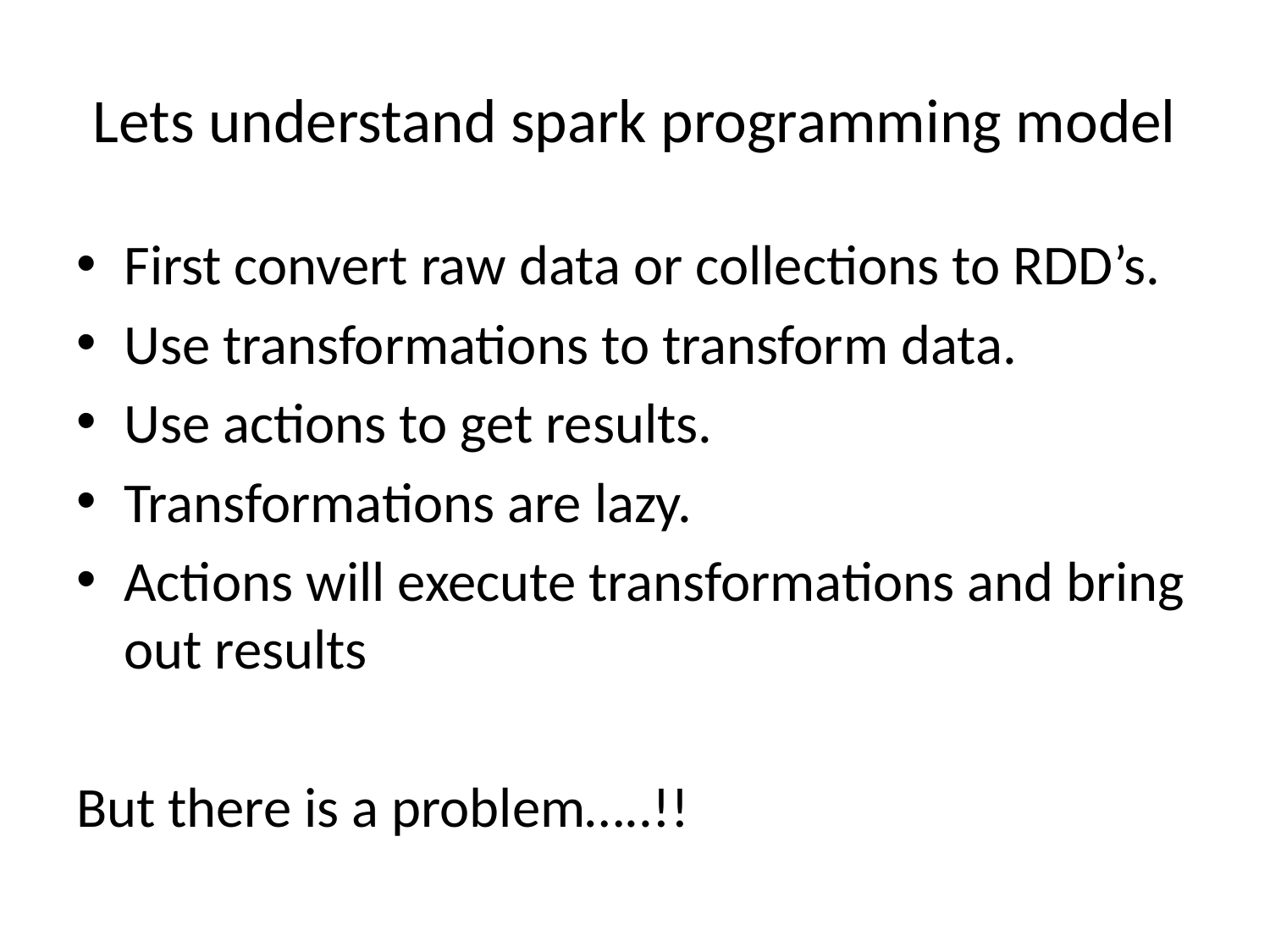

# Lets understand spark programming model
First convert raw data or collections to RDD’s.
Use transformations to transform data.
Use actions to get results.
Transformations are lazy.
Actions will execute transformations and bring out results

But there is a problem…..!!